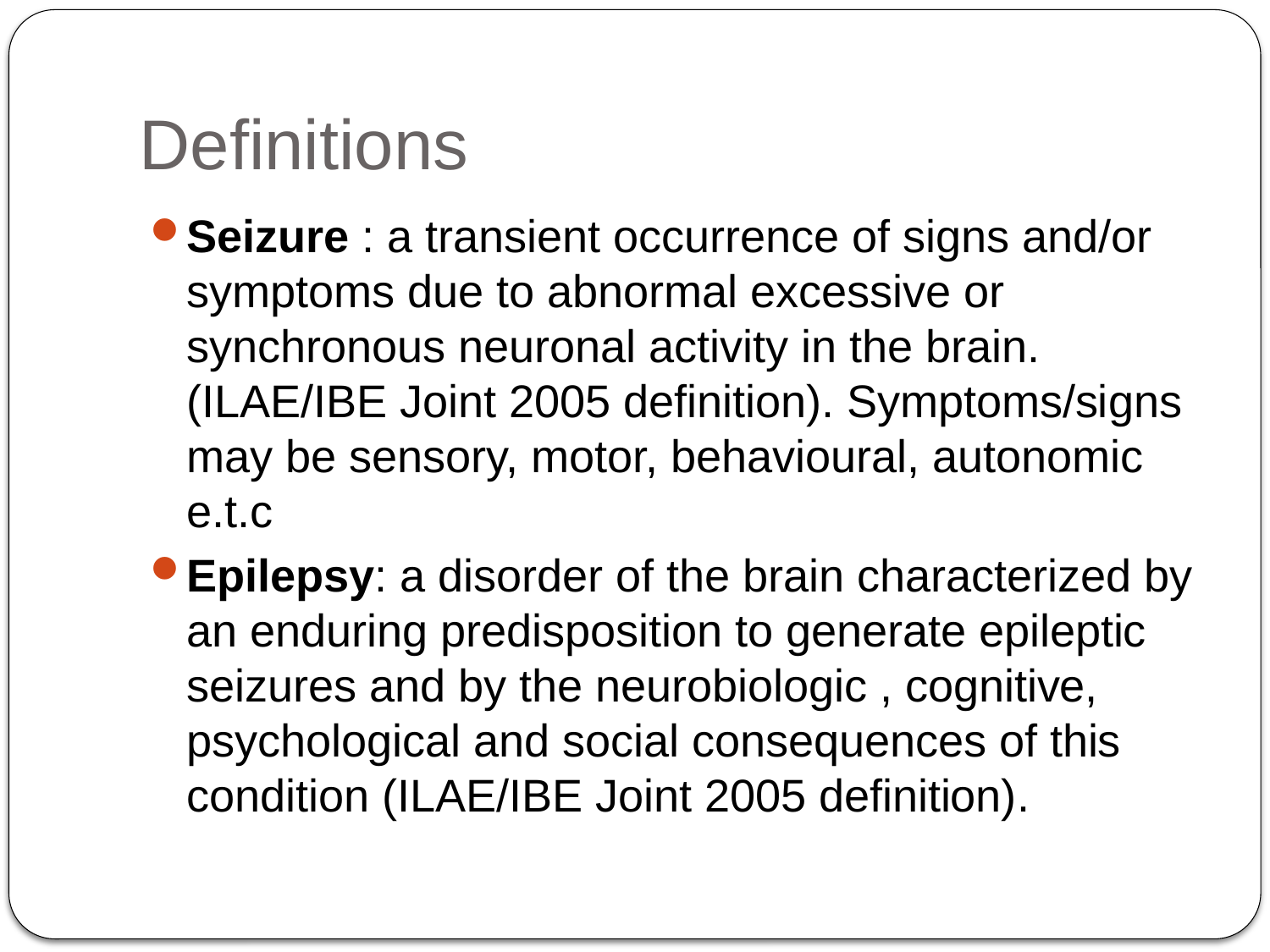

# Definitions
Seizure : a transient occurrence of signs and/or symptoms due to abnormal excessive or synchronous neuronal activity in the brain. (ILAE/IBE Joint 2005 definition). Symptoms/signs may be sensory, motor, behavioural, autonomic e.t.c
Epilepsy: a disorder of the brain characterized by an enduring predisposition to generate epileptic seizures and by the neurobiologic , cognitive, psychological and social consequences of this condition (ILAE/IBE Joint 2005 definition).